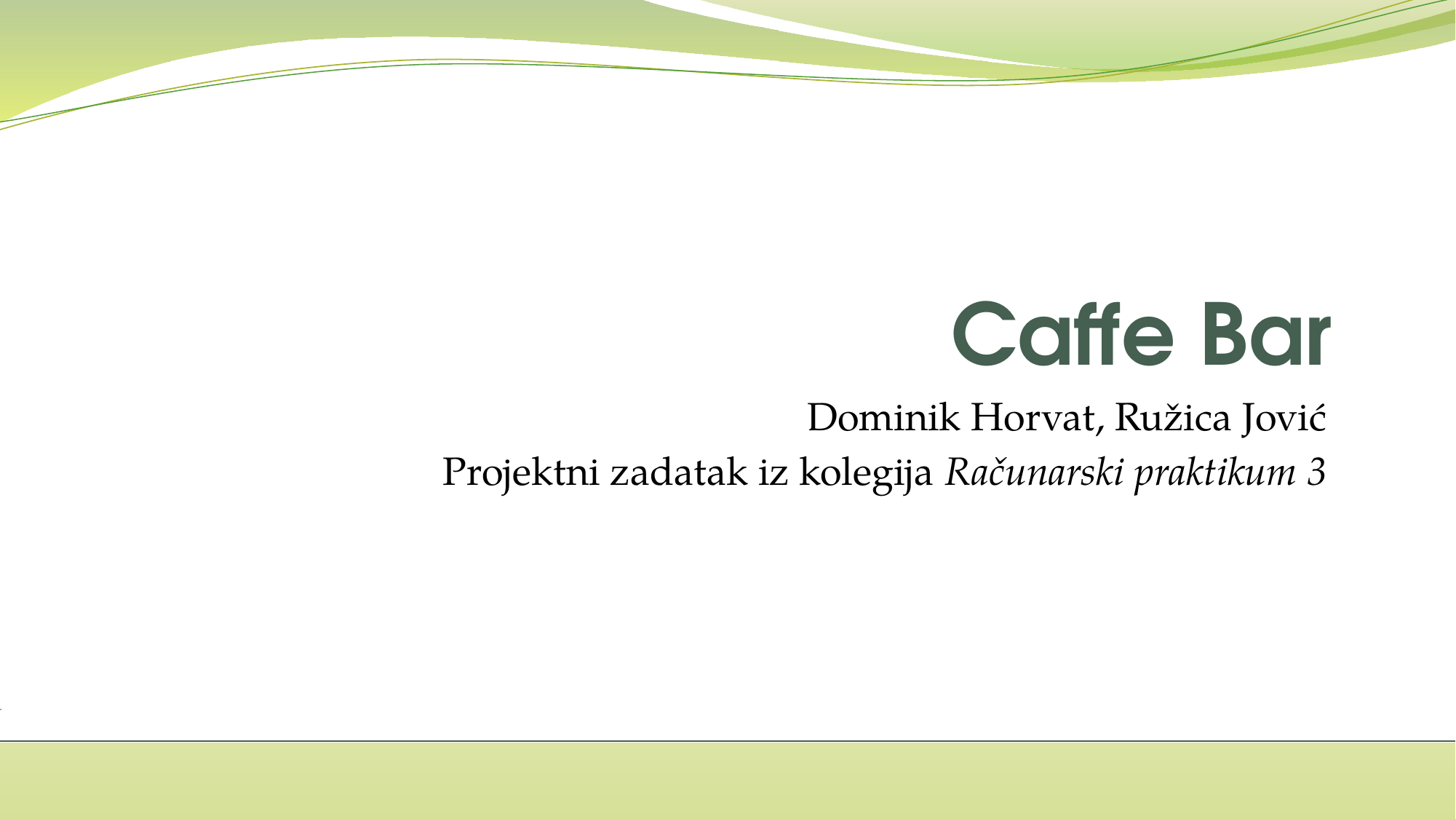

# Caffe Bar
Dominik Horvat, Ružica Jović
Projektni zadatak iz kolegija Računarski praktikum 3